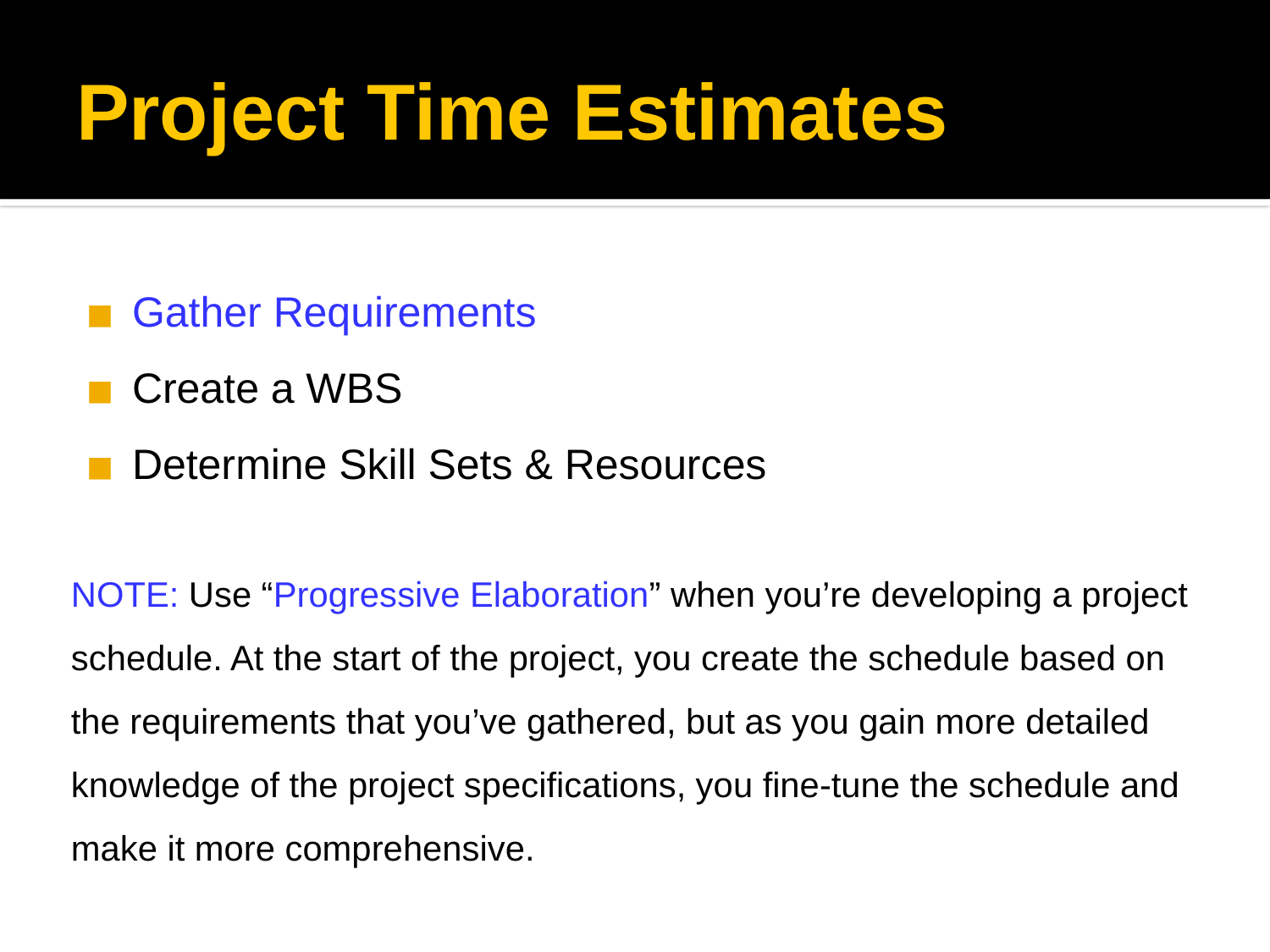

# Project Time Estimates
Gather Requirements
Create a WBS
Determine Skill Sets & Resources

NOTE: Use “Progressive Elaboration” when you’re developing a project schedule. At the start of the project, you create the schedule based on the requirements that you’ve gathered, but as you gain more detailed knowledge of the project specifications, you fine-tune the schedule and make it more comprehensive.